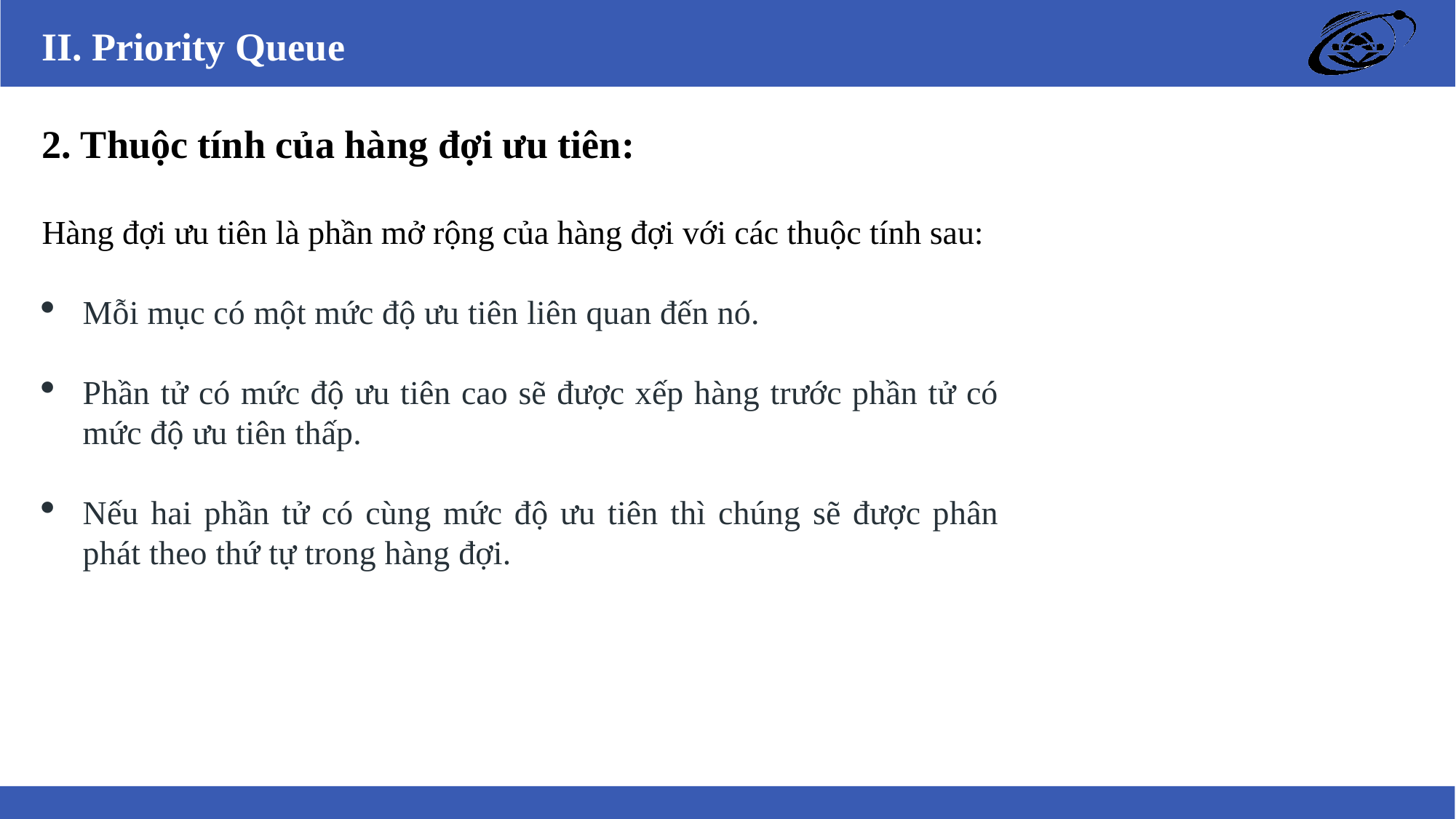

II. Priority Queue
2. Thuộc tính của hàng đợi ưu tiên:
Hàng đợi ưu tiên là phần mở rộng của hàng đợi với các thuộc tính sau:

Mỗi mục có một mức độ ưu tiên liên quan đến nó.

Phần tử có mức độ ưu tiên cao sẽ được xếp hàng trước phần tử có mức độ ưu tiên thấp.

Nếu hai phần tử có cùng mức độ ưu tiên thì chúng sẽ được phân phát theo thứ tự trong hàng đợi.